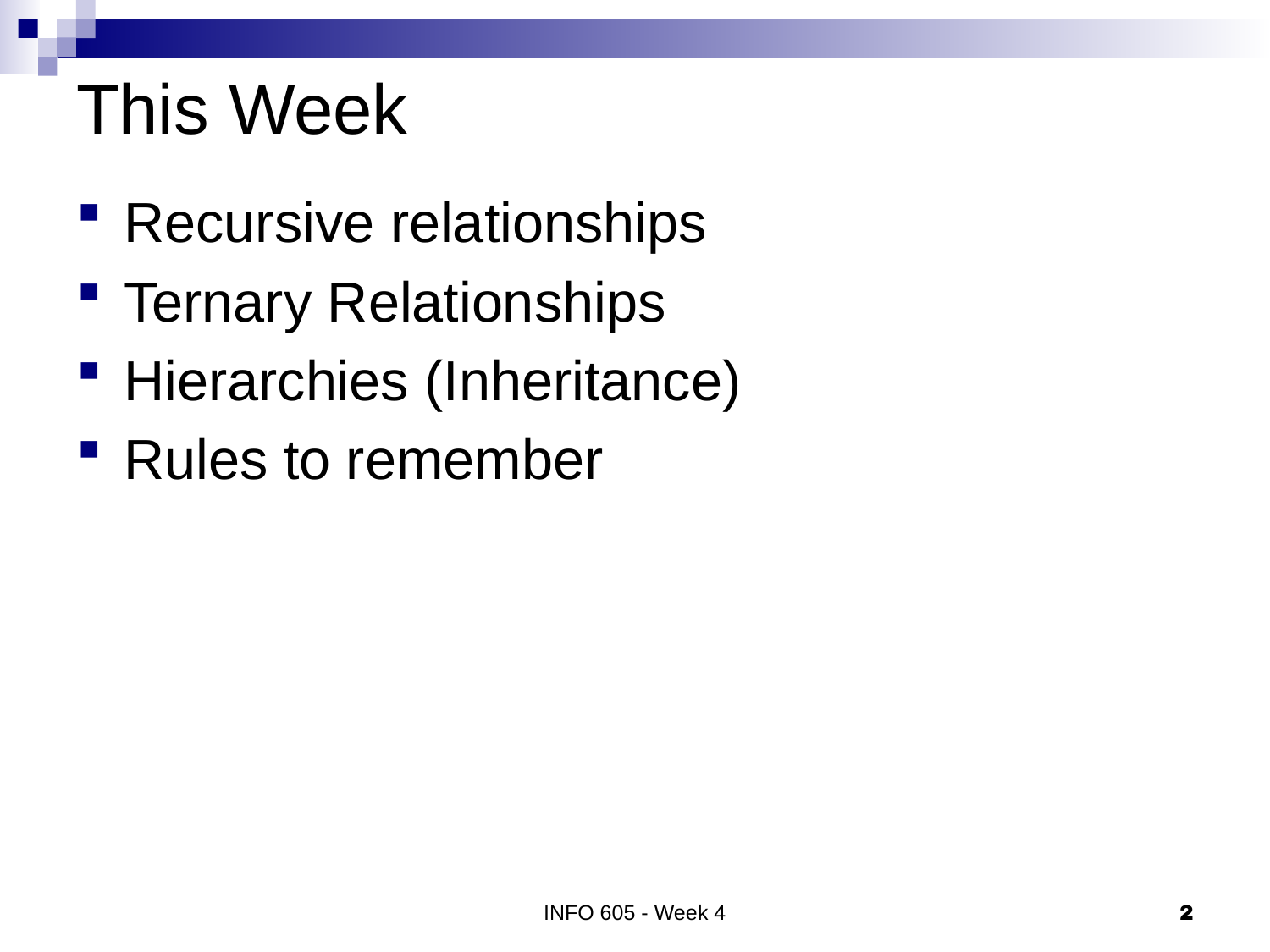

# This Week
Recursive relationships
Ternary Relationships
Hierarchies (Inheritance)
Rules to remember

INFO 605 - Week 4
2